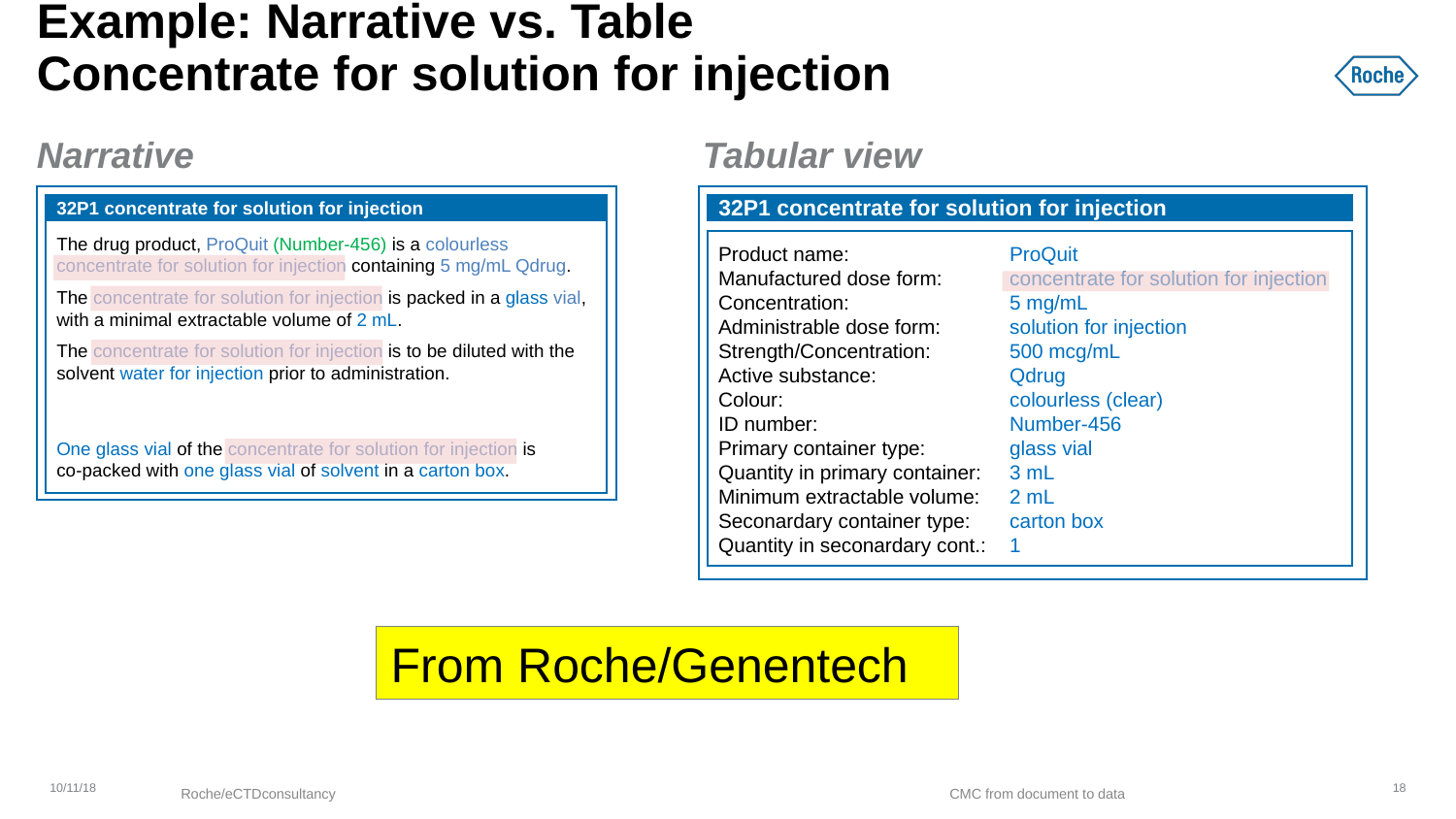

# Example: Narrative vs. Table Concentrate for solution for injection
Narrative
Tabular view

32P1 concentrate for solution for injection
32P1 concentrate for solution for injection
The drug product, ProQuit (Number-456) is a colourless concentrate for solution for injection containing 5 mg/mL Qdrug.
The concentrate for solution for injection is packed in a glass vial, with a minimal extractable volume of 2 mL.
The concentrate for solution for injection is to be diluted with the solvent water for injection prior to administration.
One glass vial of the concentrate for solution for injection is
co-packed with one glass vial of solvent in a carton box.
Product name: 		ProQuit
Manufactured dose form: 	concentrate for solution for injection
Concentration: 		5 mg/mL
Administrable dose form: 	solution for injection
Strength/Concentration: 	500 mcg/mL
Active substance: 	Qdrug
Colour: 		colourless (clear)
ID number: 		Number-456
Primary container type: 	glass vial
Quantity in primary container: 	3 mL
Minimum extractable volume: 	2 mL
Seconardary container type: 	carton box
Quantity in seconardary cont.: 	1

From Roche/Genentech
Roche/eCTDconsultancy
CMC from document to data